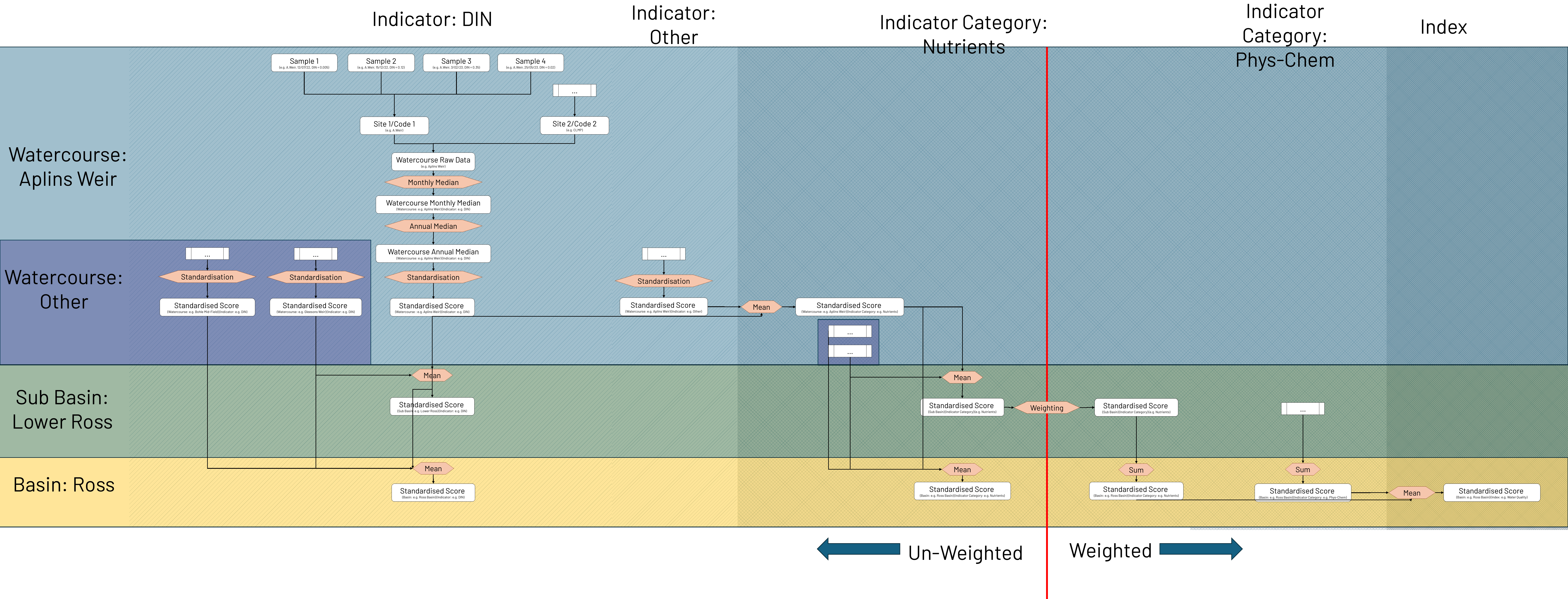

Indicator Category:
Phys-Chem
Indicator: Other
Indicator: DIN
Indicator Category: Nutrients
Index

Sample 4
(e.g. A.Weir, 25/05/23, DIN = 0.02)
Sample 3
(e.g. A.Weir, 3/02/23, DIN = 0.35)
Sample 1
(e.g. A.Weir, 12/07/22, DIN = 0.005)
Sample 2
(e.g. A.Weir, 15/12/22, DIN = 0.12)
…
Site 2/Code 2
(e.g. CLMP)
Site 1/Code 1
(e.g. A.Weir)
Watercourse: Aplins Weir
Watercourse Raw Data
(e.g. Aplins Weir)
Monthly Median
Watercourse Monthly Median
(Watercourse: e.g. Aplins Weir) (Indicator: e.g. DIN)
Annual Median

Watercourse Annual Median
(Watercourse: e.g. Aplins Weir) (Indicator: e.g. DIN)
…
…
…
Watercourse: Other
Standardisation
Standardisation
Standardisation
Standardisation
Standardised Score
(Watercourse: e.g. Aplins Weir) (Indicator: e.g. Other)
Standardised Score
(Watercourse: e.g. Aplins Weir) (Indicator Category: e.g. Nutrients)
Standardised Score
(Watercourse: e.g. Bohle Mid-Field) (Indicator: e.g. DIN)
Standardised Score
(Watercourse: e.g. Gleesons Weir) (Indicator: e.g. DIN)
Standardised Score
(Watercourse : e.g. Aplins Weir) (Indicator: e.g. DIN)
Mean

…
…

Mean
Mean
Sub Basin: Lower Ross
Standardised Score
(Sub Basin: e.g. Lower Ross) (Indicator: e.g. DIN)
Standardised Score
(Sub Basin) (Indicator Category) (e.g. Nutrients)
Standardised Score
(Sub Basin) (Indicator Category) (e.g. Nutrients)
Weighting
…

Mean
Sum
Mean
Sum
Basin: Ross
Standardised Score
(Basin: e.g. Ross Basin) (Indicator Category: e.g. Nutrients)
Standardised Score
(Basin: e.g. Ross Basin) (Indicator Category: e.g. Nutrients)
Standardised Score
(Basin: e.g. Ross Basin) (Index: e.g. Water Quality)
Standardised Score
(Basin: e.g. Ross Basin) (Indicator: e.g. DIN)
Standardised Score
(Basin: e.g. Ross Basin) (Indicator Category: e.g. Phys-Chem)
Mean
Weighted

Un-Weighted